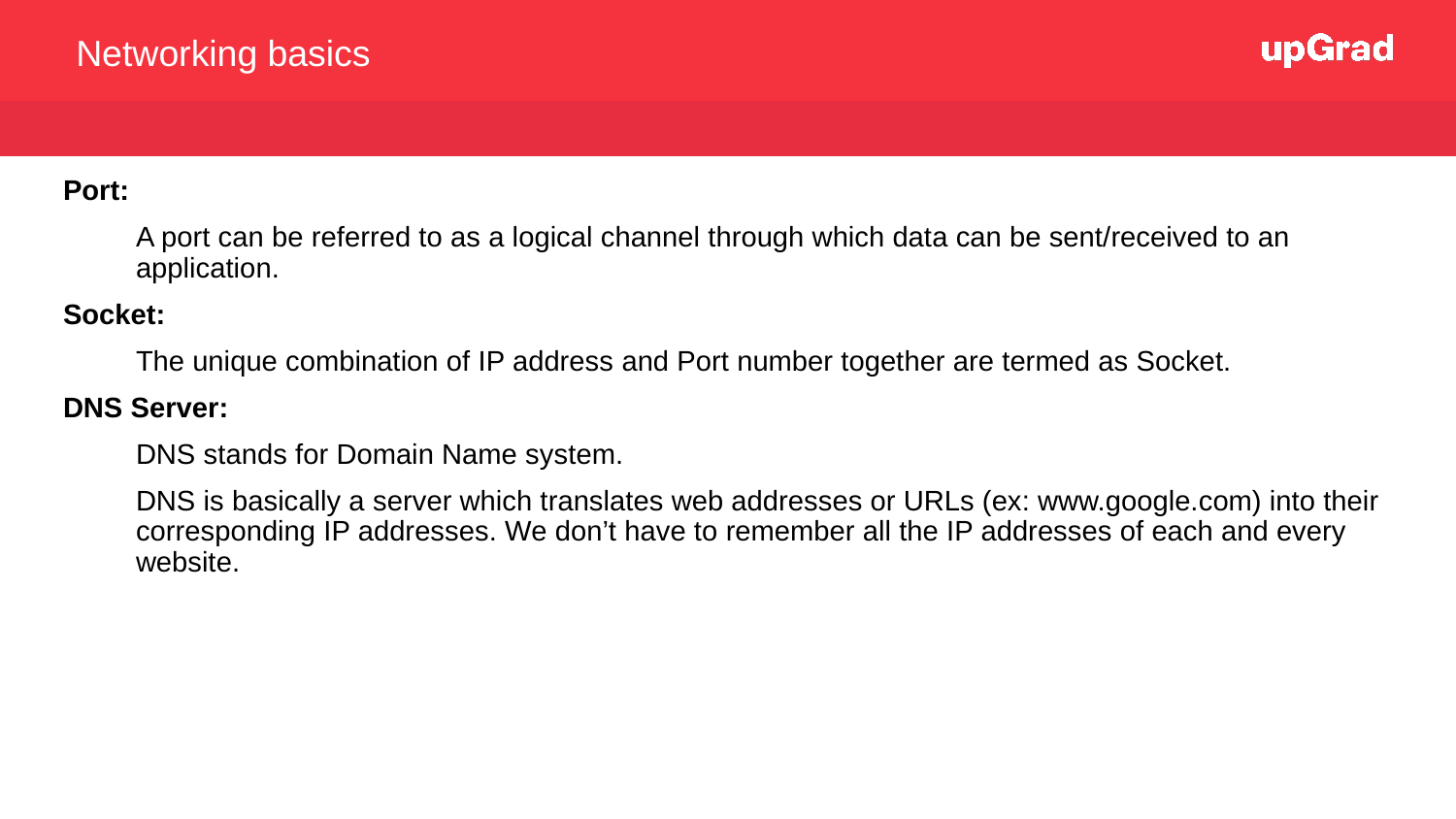

Networking basics

Port:
A port can be referred to as a logical channel through which data can be sent/received to an application.
Socket:
The unique combination of IP address and Port number together are termed as Socket.
DNS Server:
DNS stands for Domain Name system.
DNS is basically a server which translates web addresses or URLs (ex: www.google.com) into their corresponding IP addresses. We don’t have to remember all the IP addresses of each and every website.